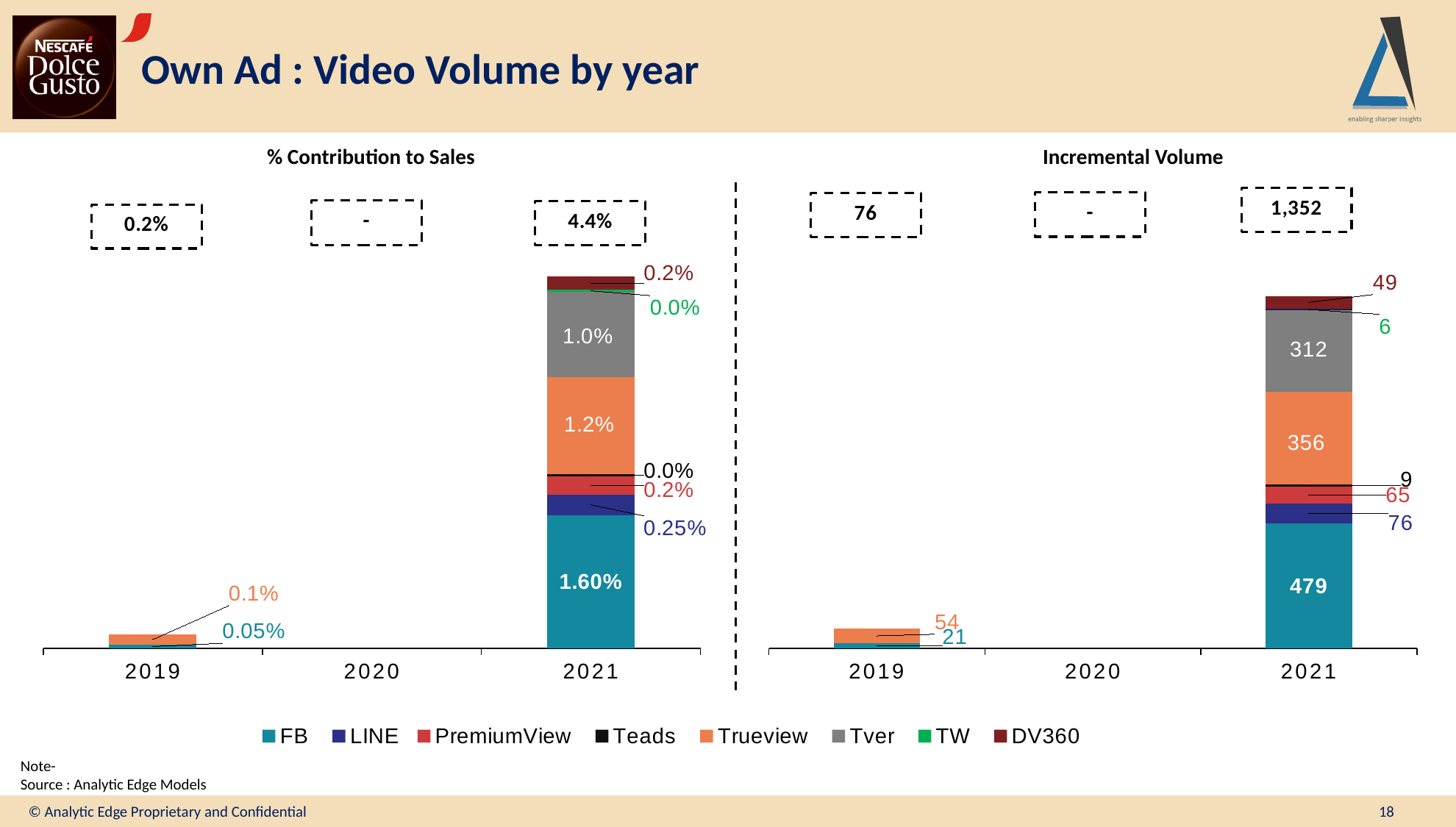

# Own Ad : Video Volume by year
% Contribution to Sales
Incremental Volume

### Chart

| Category | FB  | LINE | PremiumView  | Teads  | Trueview  | Tver  | TW  | DV360 |
|---|---|---|---|---|---|---|---|---|
| 2019 | 0.000468730271249357 | None | None | None | 0.0012182765602987543 | None | None | None |
| 2020 | None | None | None | None | None | None | None | None |
| 2021 | 0.015977265845185815 | 0.002487950940551878 | 0.0021260145146490134 | 0.0002954084092547683 | 0.011655577131808351 | 0.010227401658255227 | 0.00020304555286098183 | 0.0015978606901750018 |

### Chart

| Category | FB  | LINE | PremiumView  | Teads  | Trueview  | Tver  | TW  | DV360 |
|---|---|---|---|---|---|---|---|---|
| 2019 | 20.961151399999995 | None | None | None | 54.4801095 | None | None | None |
| 2020 | None | None | None | None | None | None | None | None |
| 2021 | 479.4301106 | 75.91733500000001 | 64.8732069 | 9.0140922 | 355.6582806 | 312.0789342 | 6.195732 | 48.757121100000006 |
Note-
Source : Analytic Edge Models
© Analytic Edge Proprietary and Confidential
18